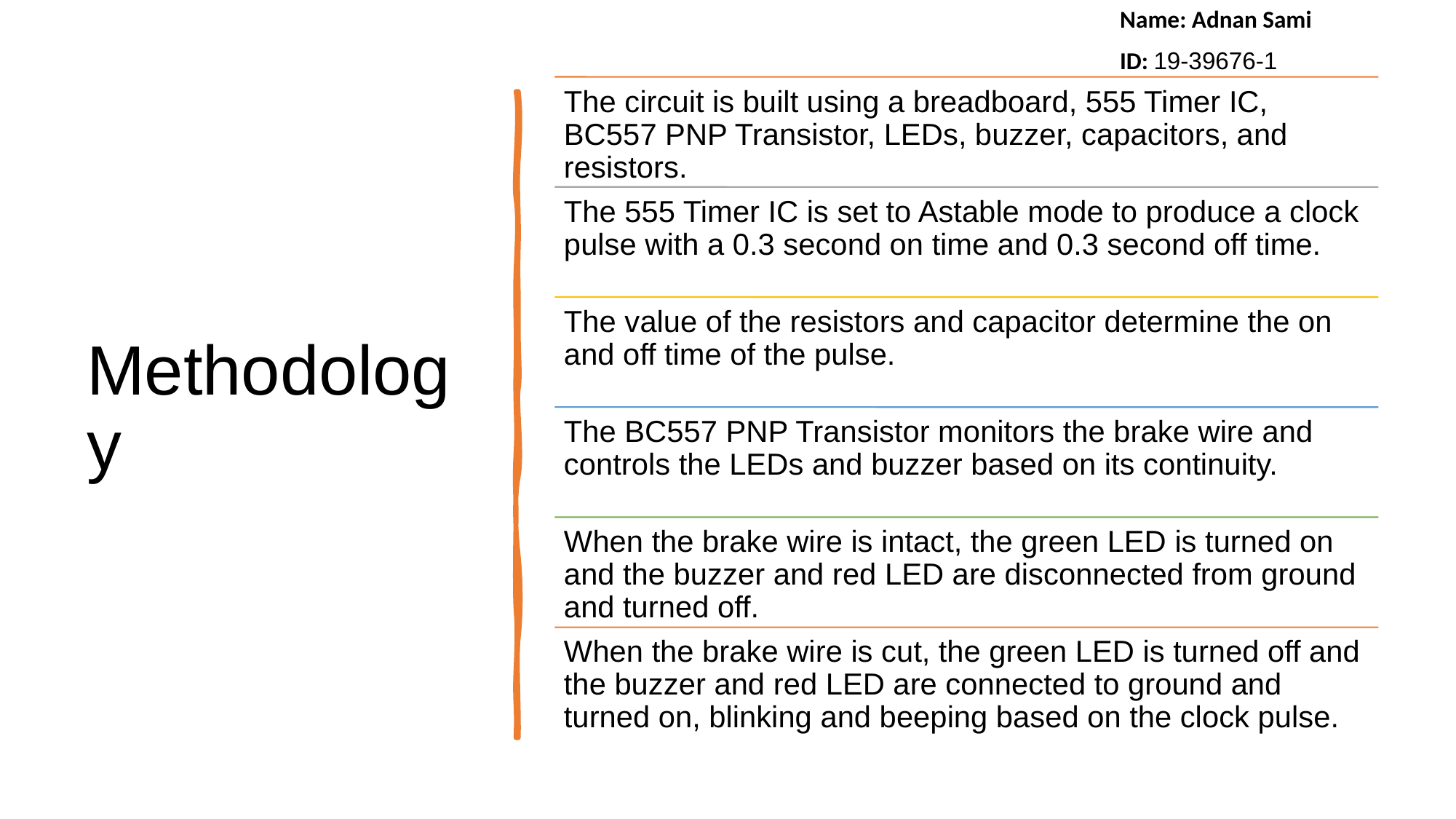

Name: Adnan Sami
                                                                               ID: 19-39676-1

The circuit is built using a breadboard, 555 Timer IC, BC557 PNP Transistor, LEDs, buzzer, capacitors, and resistors.
The 555 Timer IC is set to Astable mode to produce a clock pulse with a 0.3 second on time and 0.3 second off time.
The value of the resistors and capacitor determine the on and off time of the pulse.
The BC557 PNP Transistor monitors the brake wire and controls the LEDs and buzzer based on its continuity.
When the brake wire is intact, the green LED is turned on and the buzzer and red LED are disconnected from ground and turned off.
When the brake wire is cut, the green LED is turned off and the buzzer and red LED are connected to ground and turned on, blinking and beeping based on the clock pulse.
# Methodology